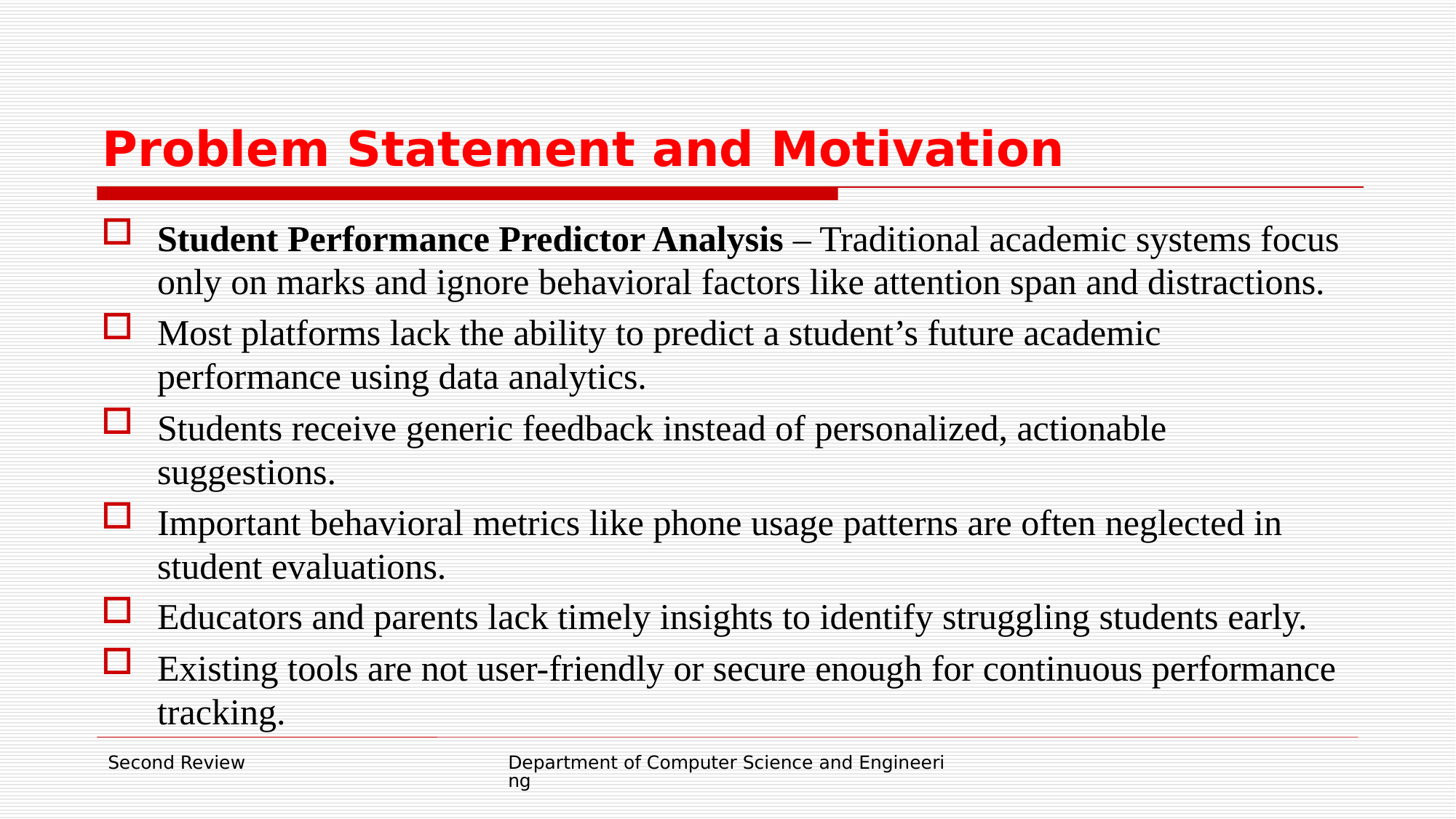

# Problem Statement and Motivation
Student Performance Predictor Analysis – Traditional academic systems focus only on marks and ignore behavioral factors like attention span and distractions.
Most platforms lack the ability to predict a student’s future academic performance using data analytics.
Students receive generic feedback instead of personalized, actionable suggestions.
Important behavioral metrics like phone usage patterns are often neglected in student evaluations.
Educators and parents lack timely insights to identify struggling students early.
Existing tools are not user-friendly or secure enough for continuous performance tracking.

Second Review
Department of Computer Science and Engineering
2